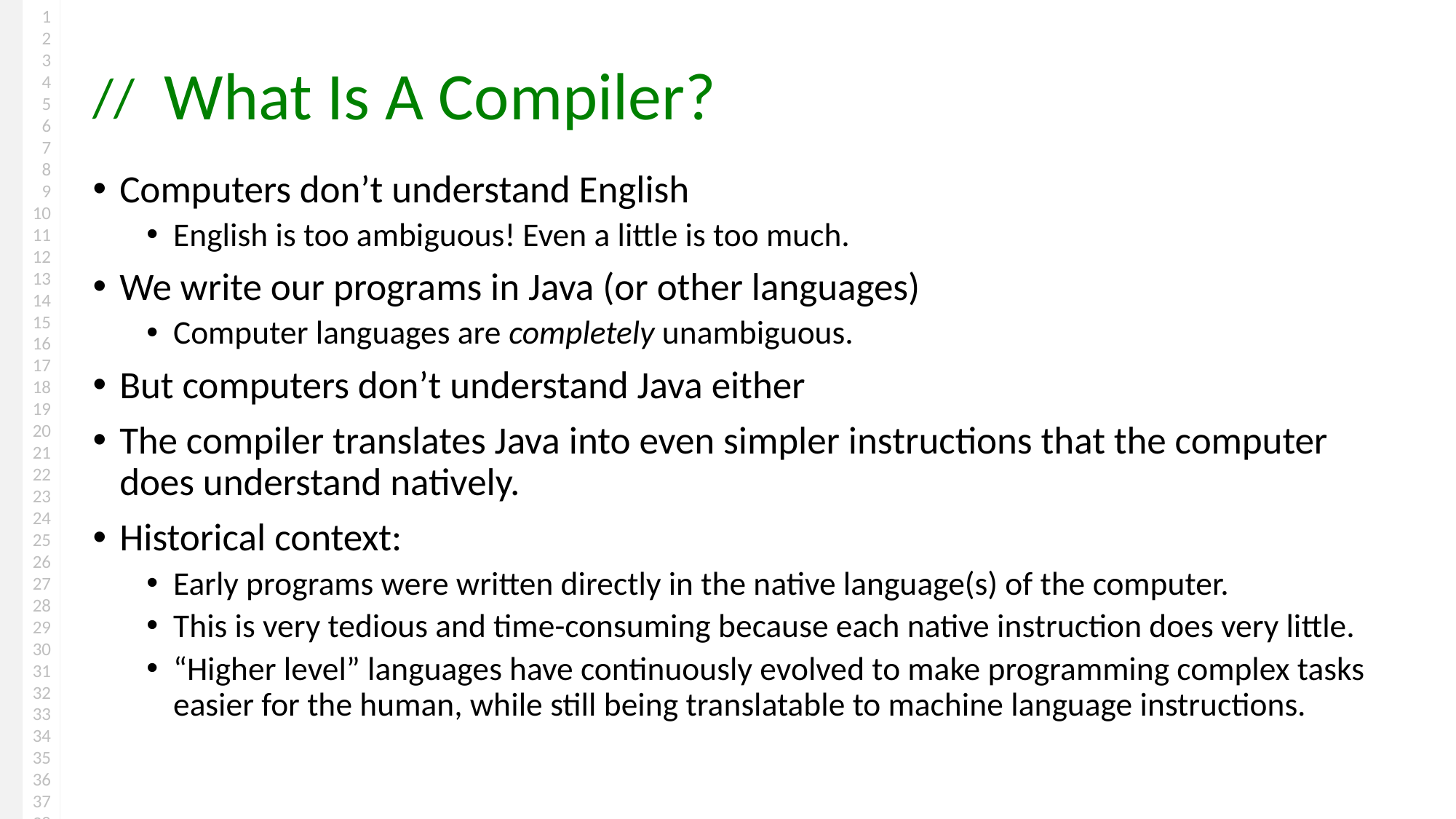

# What Is A Compiler?
Computers don’t understand English
English is too ambiguous! Even a little is too much.
We write our programs in Java (or other languages)
Computer languages are completely unambiguous.
But computers don’t understand Java either
The compiler translates Java into even simpler instructions that the computer does understand natively.
Historical context:
Early programs were written directly in the native language(s) of the computer.
This is very tedious and time-consuming because each native instruction does very little.
“Higher level” languages have continuously evolved to make programming complex tasks easier for the human, while still being translatable to machine language instructions.